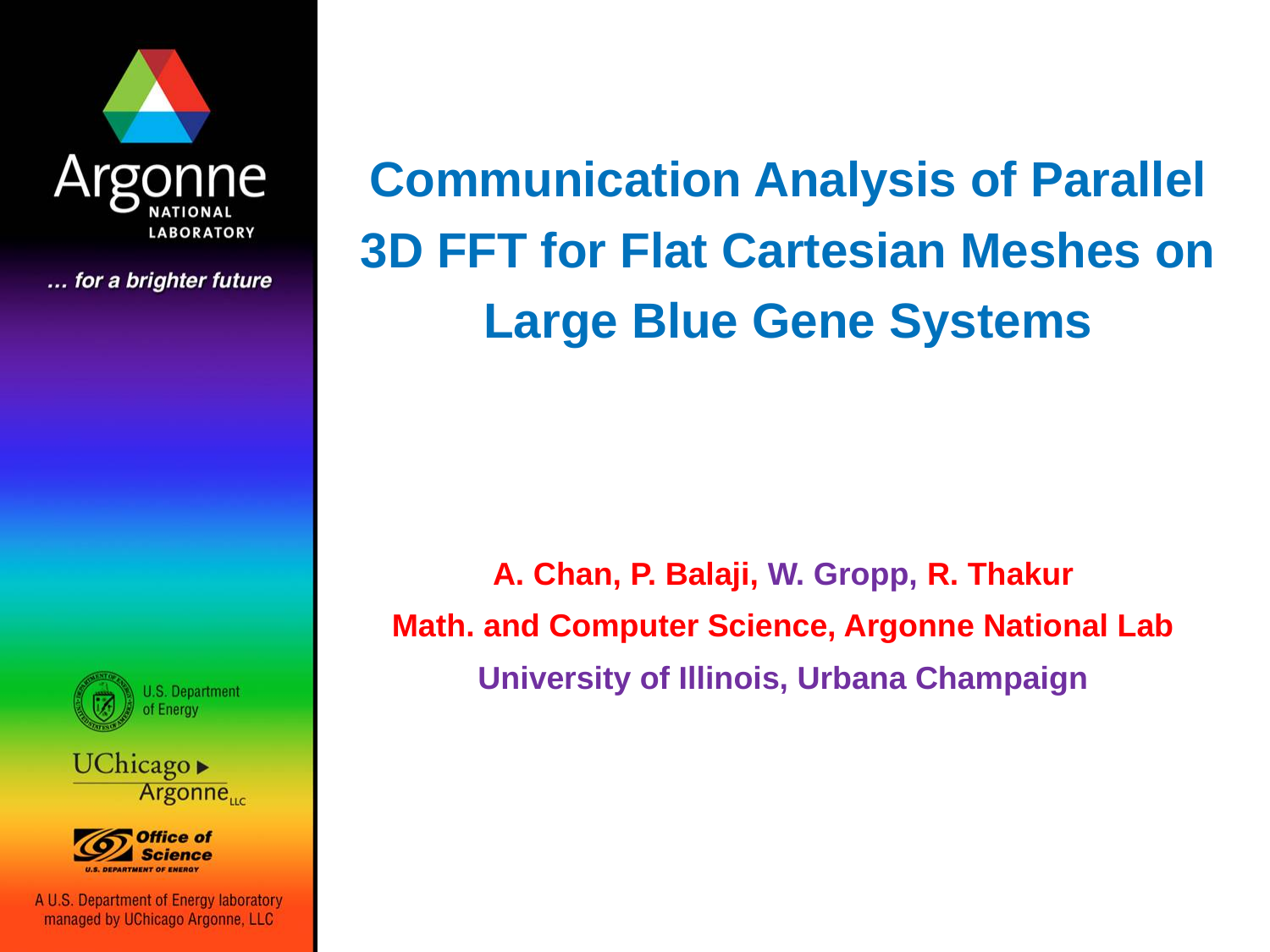

# Communication Analysis of Parallel 3D FFT for Flat Cartesian Meshes on Large Blue Gene Systems
A. Chan, P. Balaji, W. Gropp, R. Thakur
Math. and Computer Science, Argonne National Lab
University of Illinois, Urbana Champaign